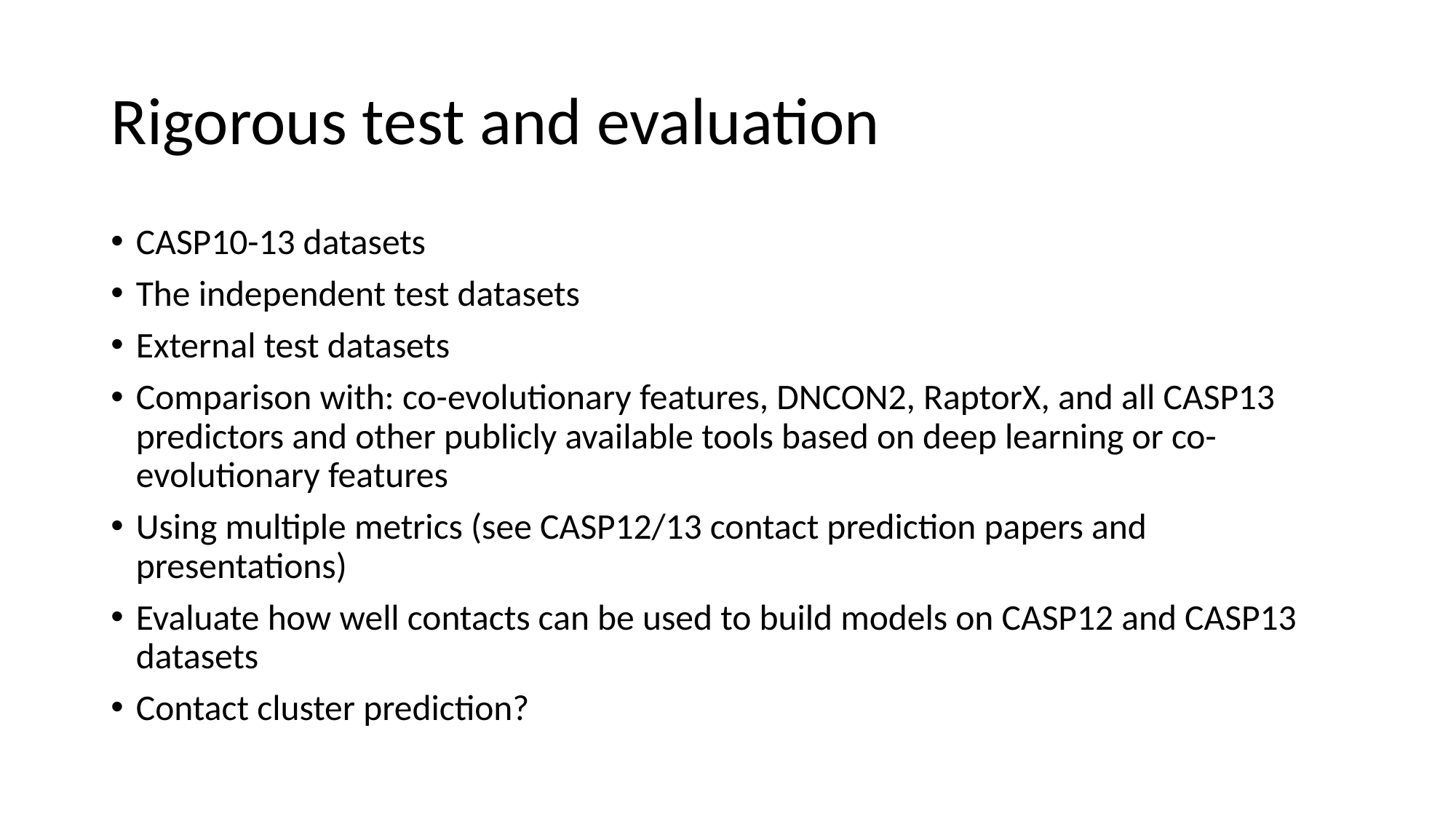

# Rigorous test and evaluation
CASP10-13 datasets
The independent test datasets
External test datasets
Comparison with: co-evolutionary features, DNCON2, RaptorX, and all CASP13 predictors and other publicly available tools based on deep learning or co-evolutionary features
Using multiple metrics (see CASP12/13 contact prediction papers and presentations)
Evaluate how well contacts can be used to build models on CASP12 and CASP13 datasets
Contact cluster prediction?